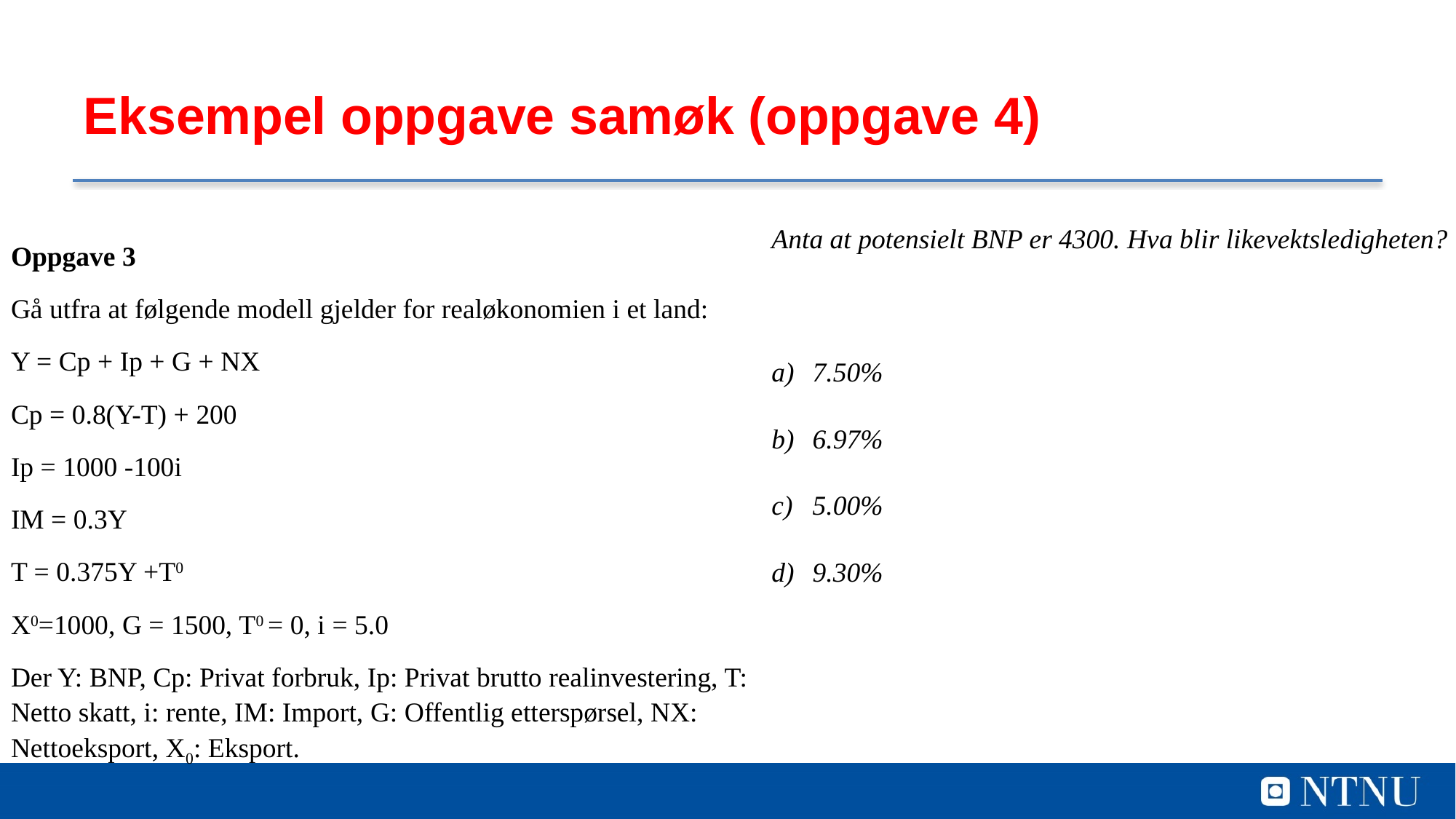

# Eksempel oppgave samøk (oppgave 4)

Anta at potensielt BNP er 4300. Hva blir likevektsledigheten?

7.50%
6.97%
5.00%
9.30%

Oppgave 3
Gå utfra at følgende modell gjelder for realøkonomien i et land:
Y = Cp + Ip + G + NX
Cp = 0.8(Y-T) + 200
Ip = 1000 -100i
IM = 0.3Y
T = 0.375Y +T0
X0=1000, G = 1500, T0 = 0, i = 5.0
Der Y: BNP, Cp: Privat forbruk, Ip: Privat brutto realinvestering, T: Netto skatt, i: rente, IM: Import, G: Offentlig etterspørsel, NX: Nettoeksport, X0: Eksport.